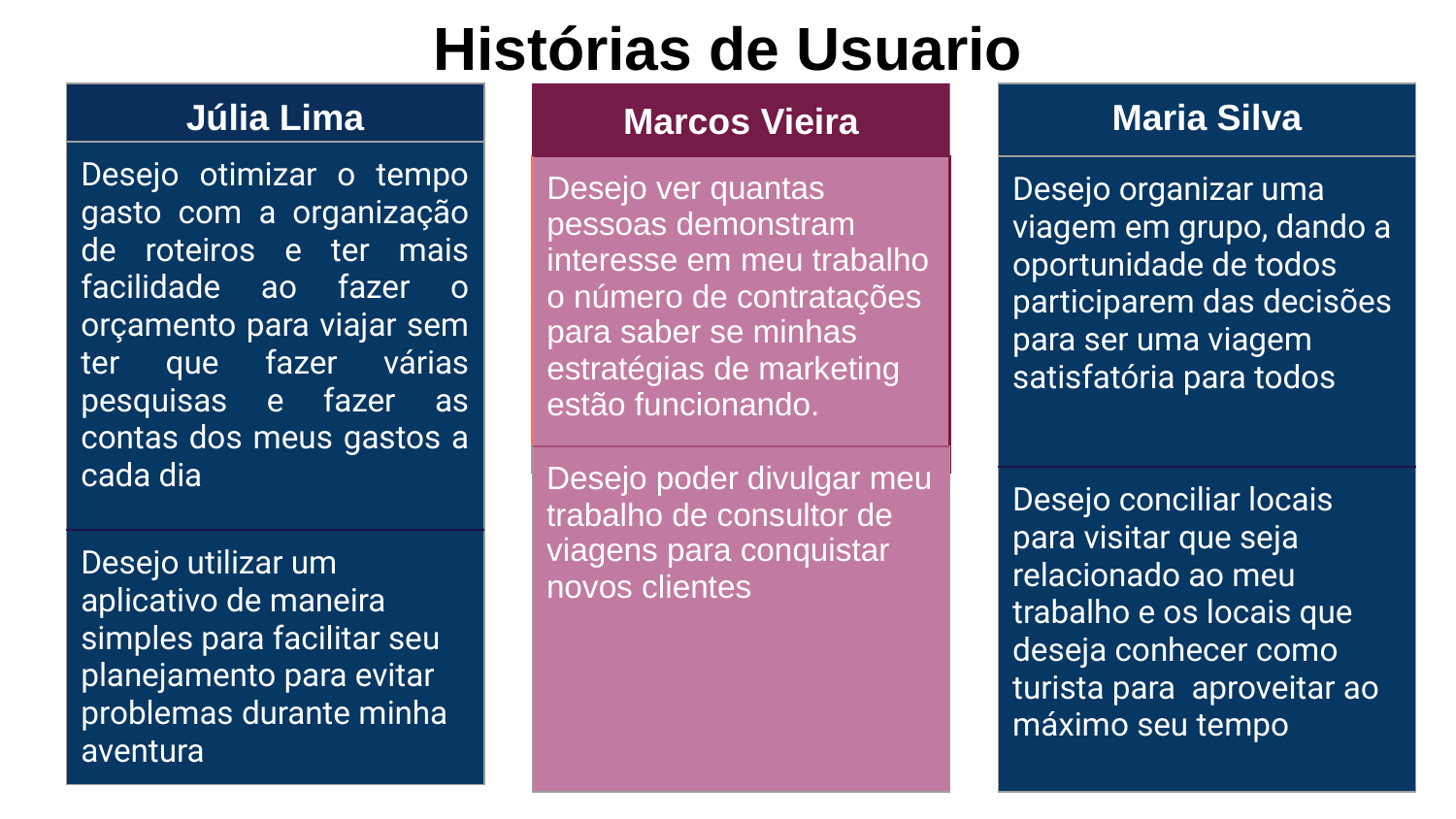

# Histórias de Usuario
| Maria Silva |
| --- |
| Júlia Lima |
| --- |
Marcos Vieira

| Desejo otimizar o tempo gasto com a organização de roteiros e ter mais facilidade ao fazer o orçamento para viajar sem ter que fazer várias pesquisas e fazer as contas dos meus gastos a cada dia |
| --- |
| Desejo utilizar um aplicativo de maneira simples para facilitar seu planejamento para evitar problemas durante minha aventura |
| Desejo ver quantas pessoas demonstram interesse em meu trabalho o número de contratações para saber se minhas estratégias de marketing estão funcionando. |
| --- |
| Desejo organizar uma viagem em grupo, dando a oportunidade de todos participarem das decisões para ser uma viagem satisfatória para todos |
| --- |
| Desejo conciliar locais para visitar que seja relacionado ao meu trabalho e os locais que deseja conhecer como turista para aproveitar ao máximo seu tempo |

| Desejo poder divulgar meu trabalho de consultor de viagens para conquistar novos clientes |
| --- |